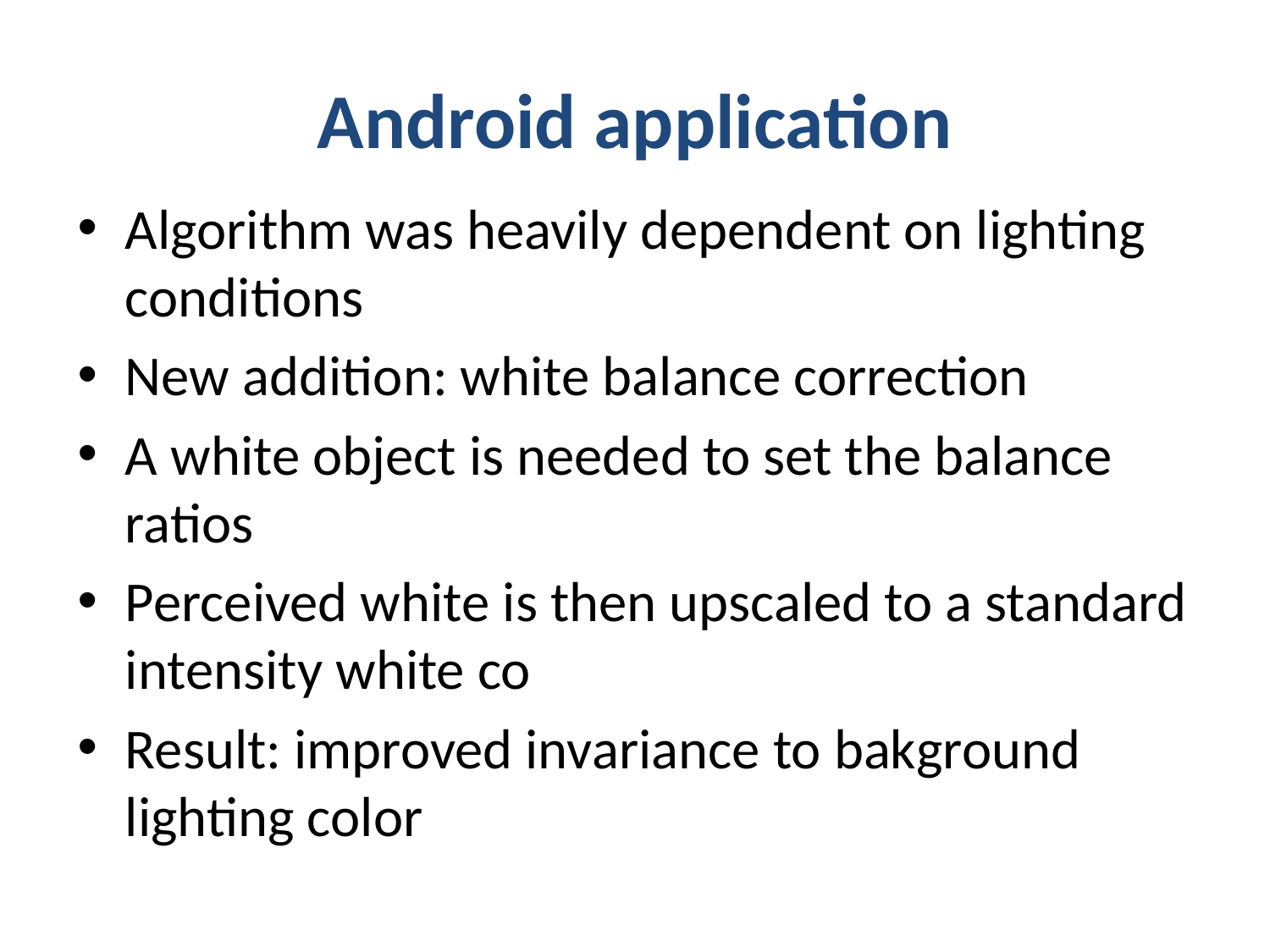

# Android application
Algorithm was heavily dependent on lighting conditions
New addition: white balance correction
A white object is needed to set the balance ratios
Perceived white is then upscaled to a standard intensity white co
Result: improved invariance to bakground lighting color